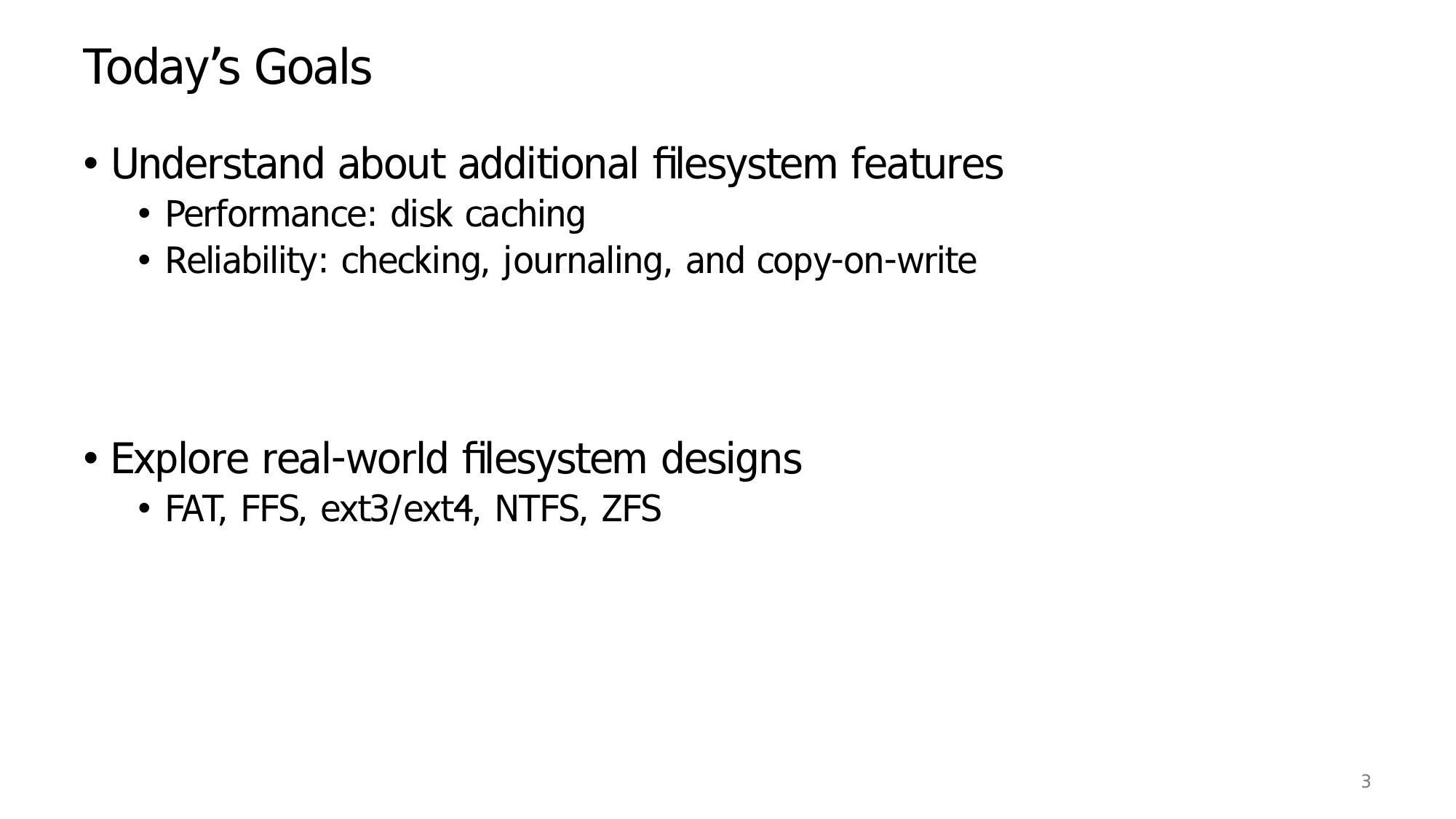

# Today’s Goals
Understand about additional filesystem features
Performance: disk caching
Reliability: checking, journaling, and copy-on-write

Explore real-world filesystem designs
FAT, FFS, ext3/ext4, NTFS, ZFS
3